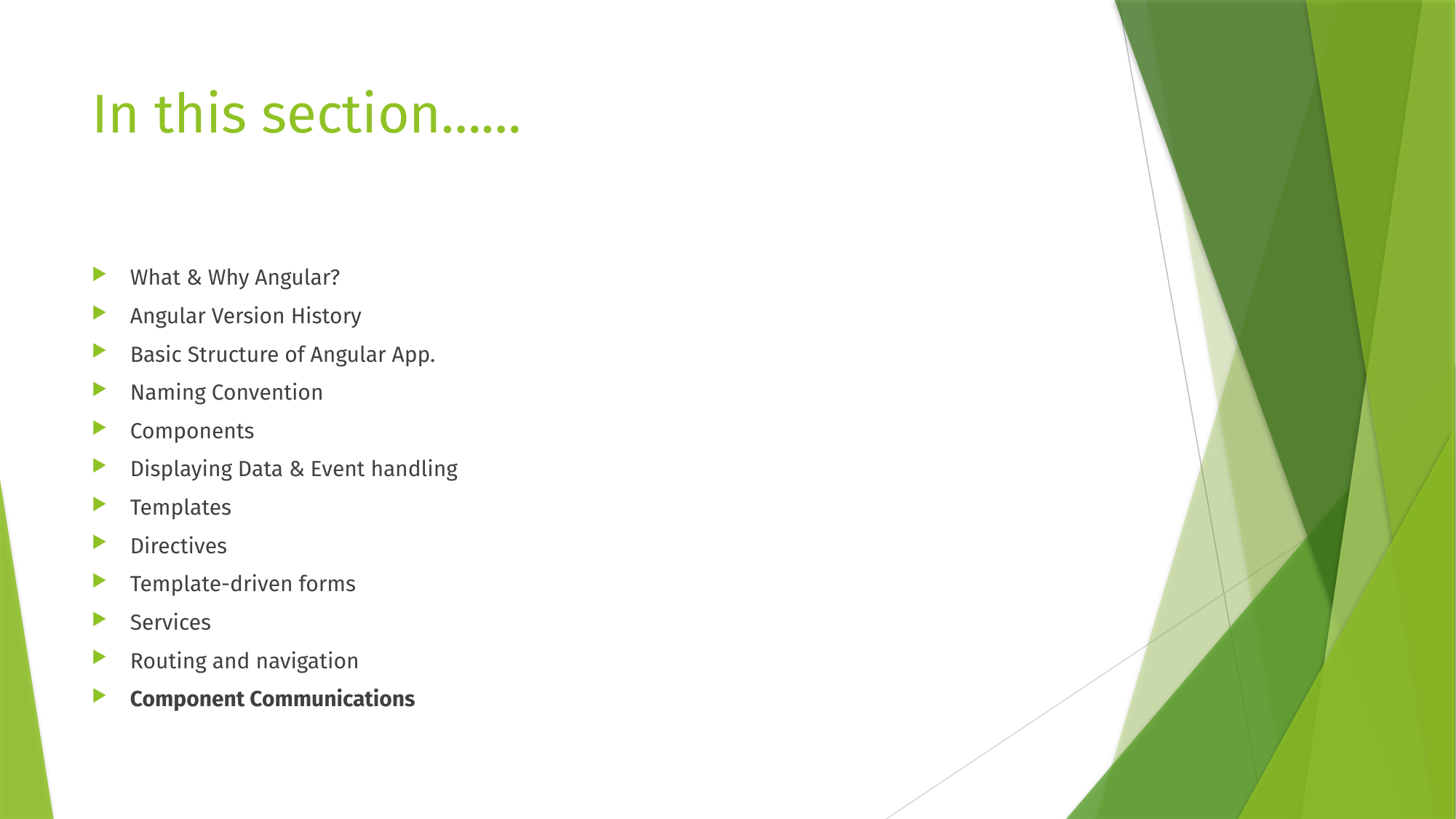

# In this section……
What & Why Angular?
Angular Version History
Basic Structure of Angular App.
Naming Convention
Components
Displaying Data & Event handling
Templates
Directives
Template-driven forms
Services
Routing and navigation
Component Communications